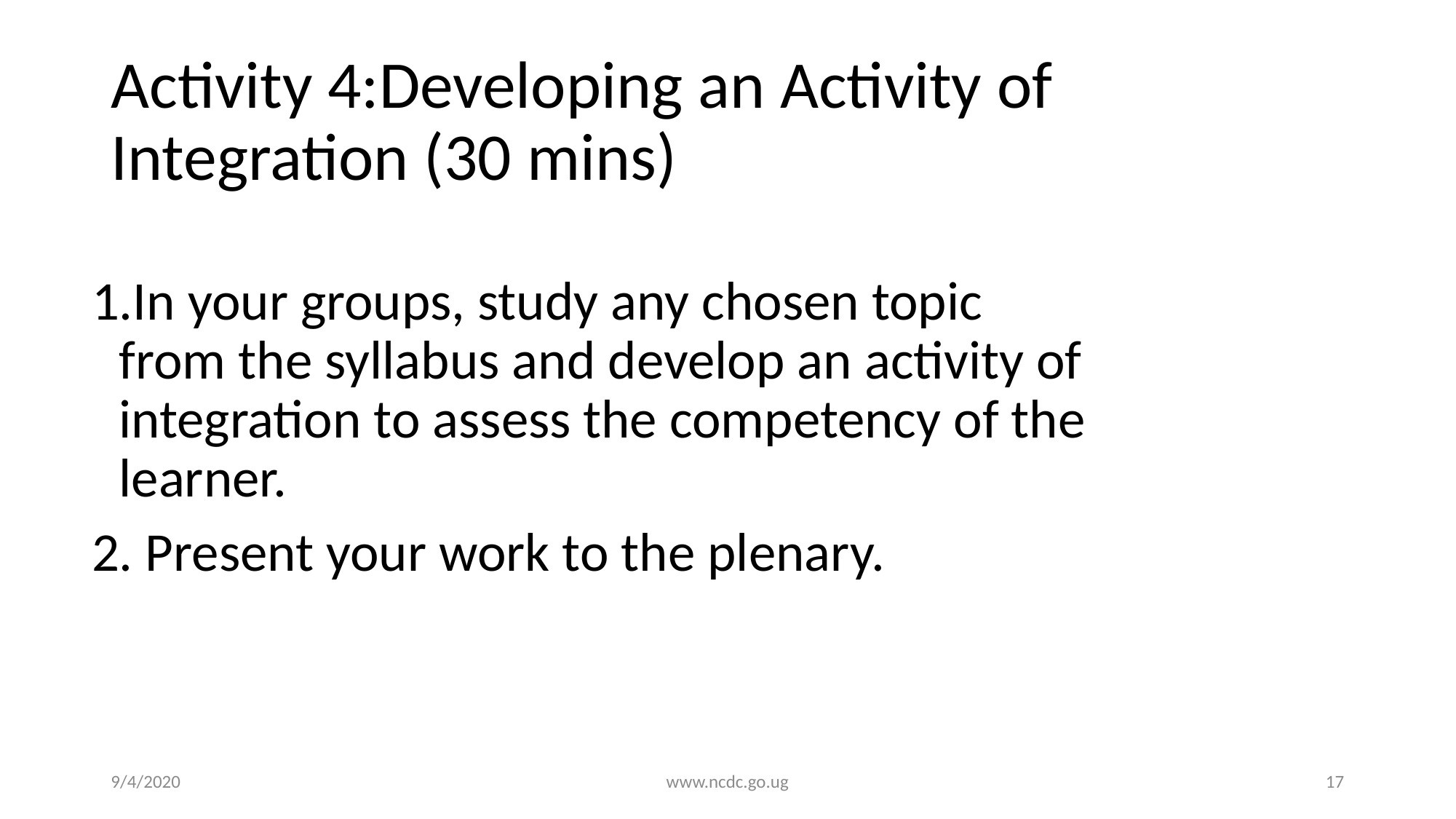

# Activity 4:Developing an Activity of Integration (30 mins)
In your groups, study any chosen topic from the syllabus and develop an activity of integration to assess the competency of the learner.
2. Present your work to the plenary.
9/4/2020
www.ncdc.go.ug
17